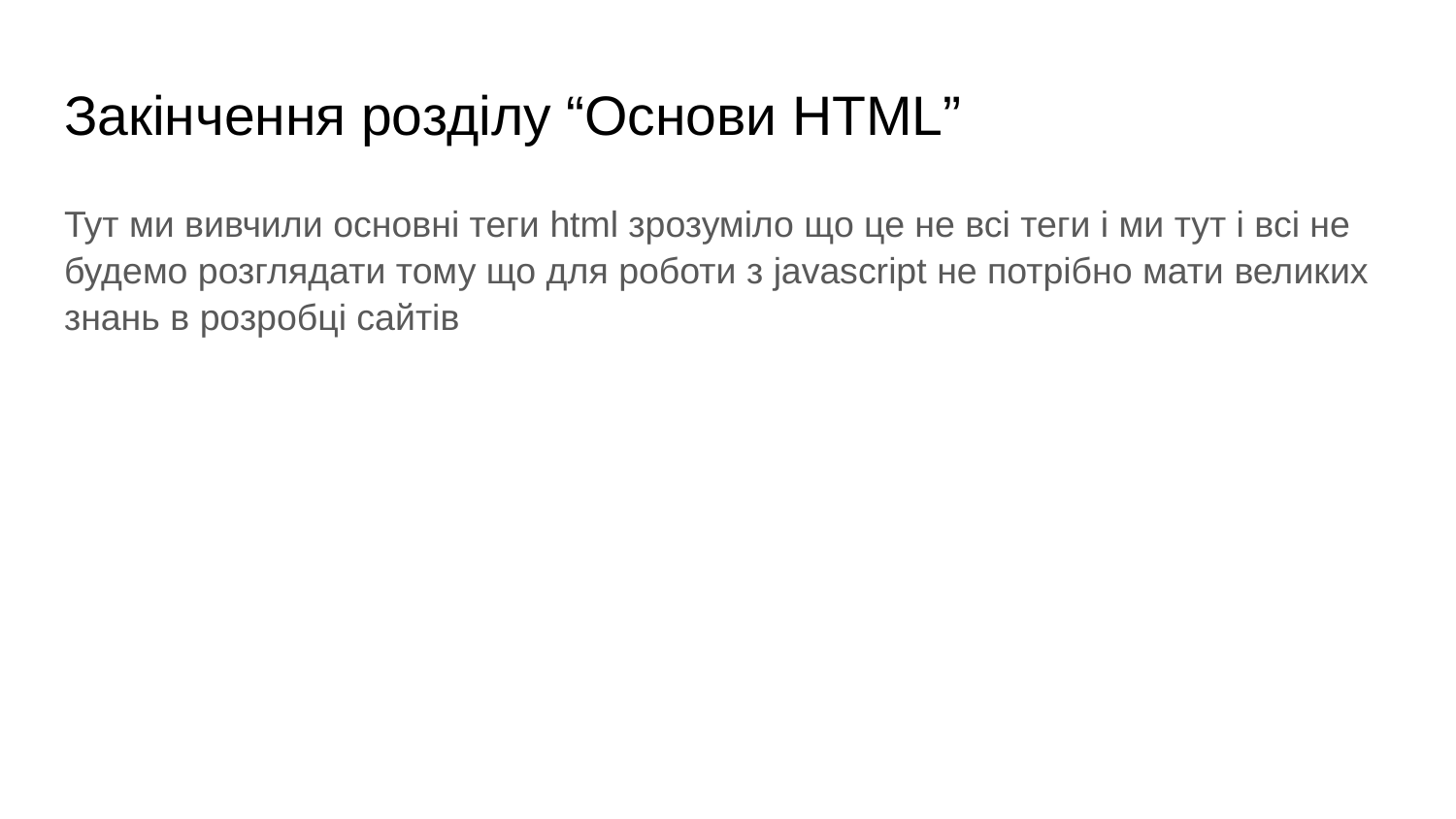

# Закінчення розділу “Основи HTML”
Тут ми вивчили основні теги html зрозуміло що це не всі теги і ми тут і всі не будемо розглядати тому що для роботи з javascript не потрібно мати великих знань в розробці сайтів